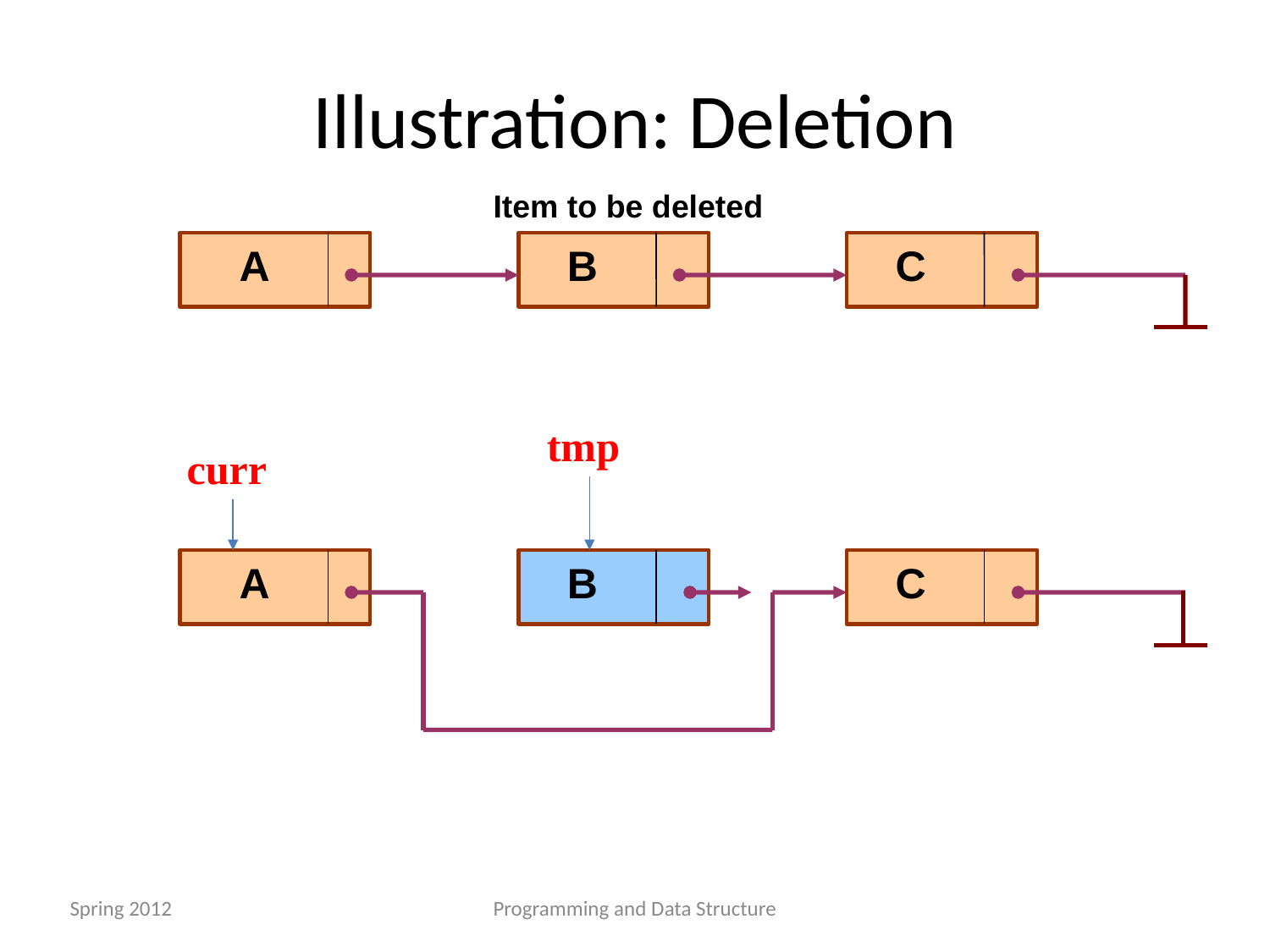

Illustration: Deletion
Item to be deleted

A

B

C

tmp

curr

C

A

B

6
Spring 2012
Programming and Data Structure